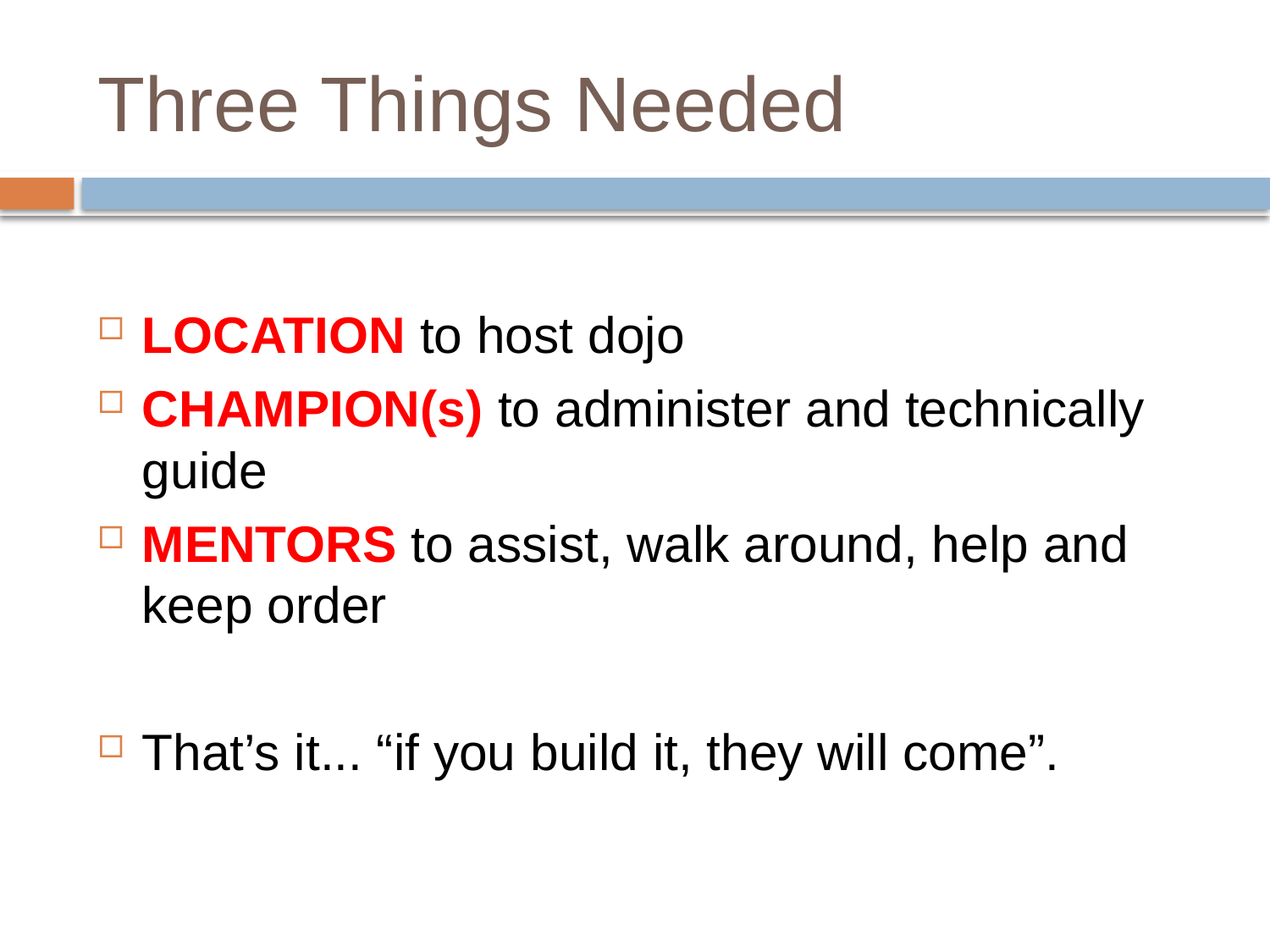

# Three Things Needed

LOCATION to host dojo
CHAMPION(s) to administer and technically guide
MENTORS to assist, walk around, help and keep order

That’s it... “if you build it, they will come”.